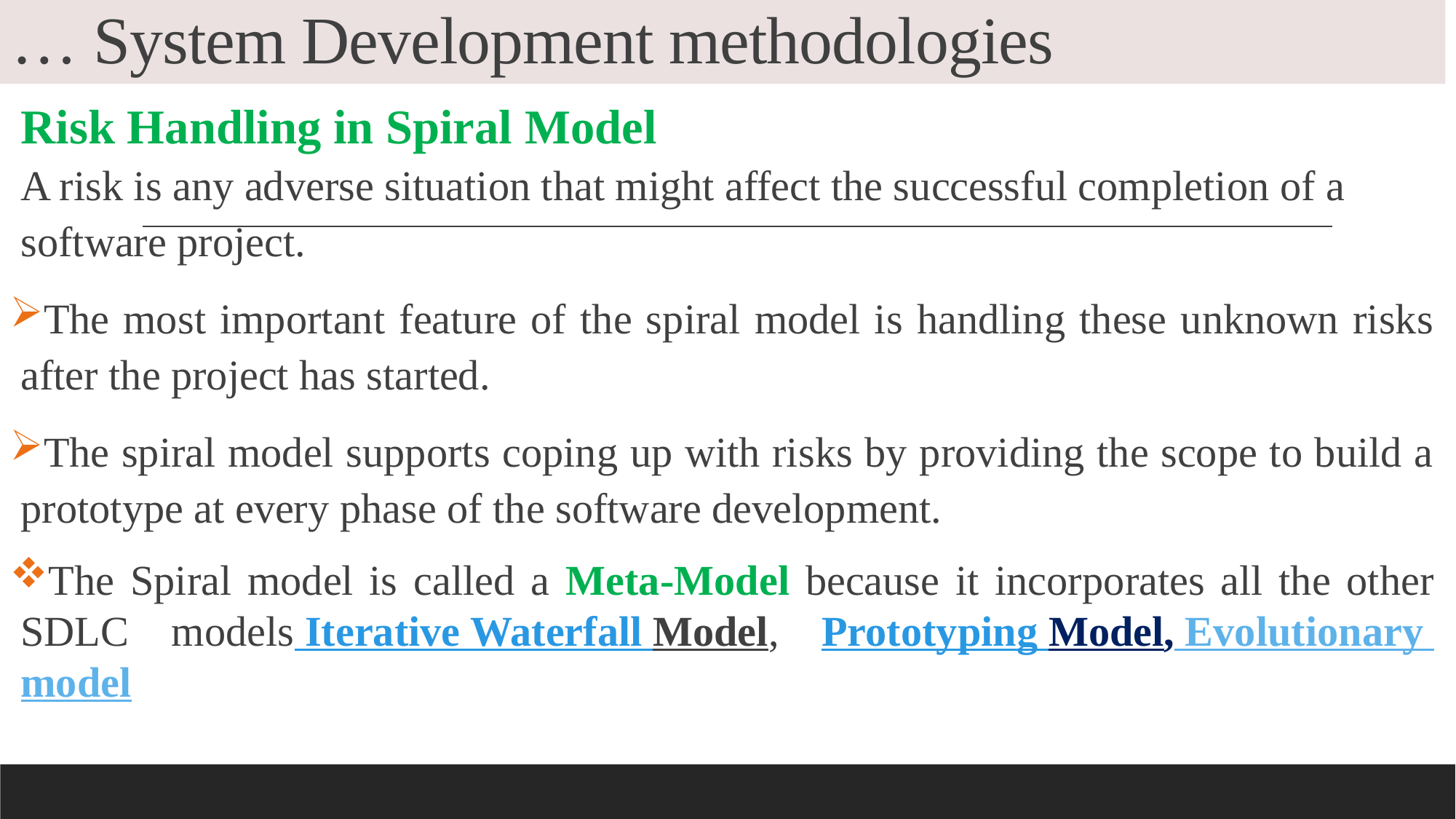

# … System Development methodologies
Risk Handling in Spiral Model
A risk is any adverse situation that might affect the successful completion of a software project.
The most important feature of the spiral model is handling these unknown risks after the project has started.
The spiral model supports coping up with risks by providing the scope to build a prototype at every phase of the software development.
The Spiral model is called a Meta-Model because it incorporates all the other SDLC models Iterative Waterfall Model, Prototyping Model, Evolutionary model